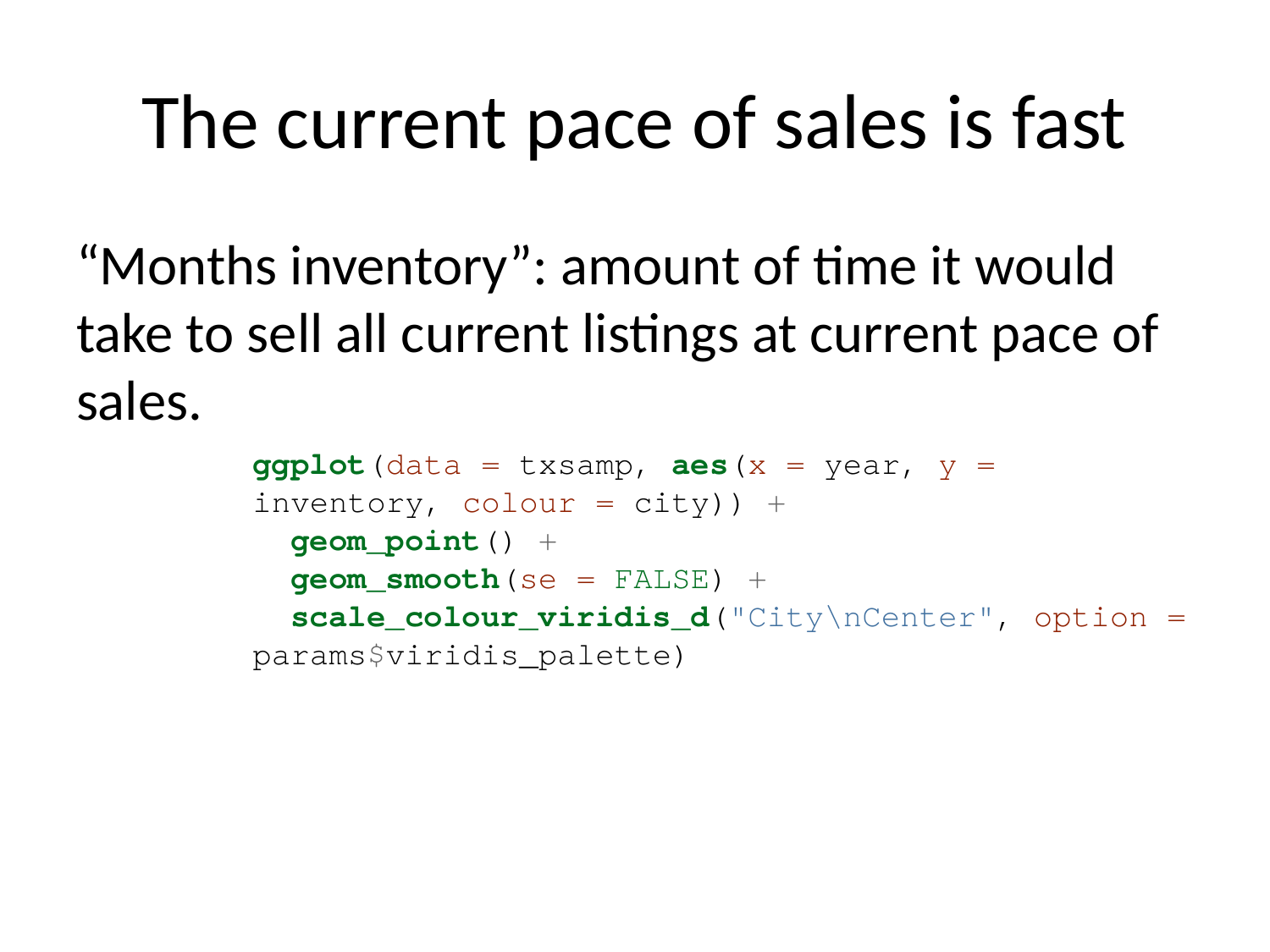

# The current pace of sales is fast
“Months inventory”: amount of time it would take to sell all current listings at current pace of sales.
ggplot(data = txsamp, aes(x = year, y = inventory, colour = city)) +
  geom_point() +
  geom_smooth(se = FALSE) +
  scale_colour_viridis_d("City\nCenter", option = params$viridis_palette)